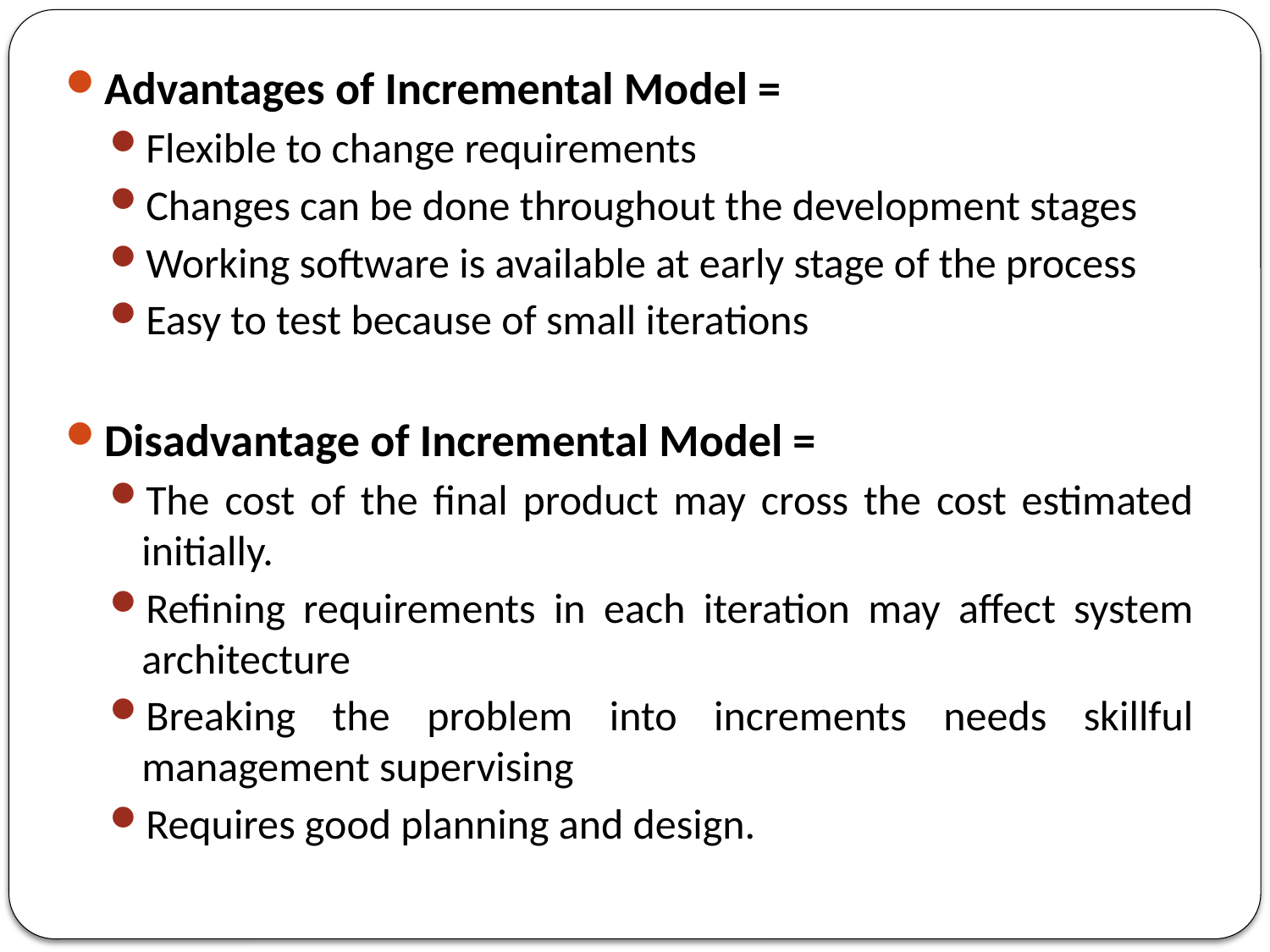

Advantages of Incremental Model =
Flexible to change requirements
Changes can be done throughout the development stages
Working software is available at early stage of the process
Easy to test because of small iterations

Disadvantage of Incremental Model =
The cost of the final product may cross the cost estimated initially.
Refining requirements in each iteration may affect system architecture
Breaking the problem into increments needs skillful management supervising
Requires good planning and design.